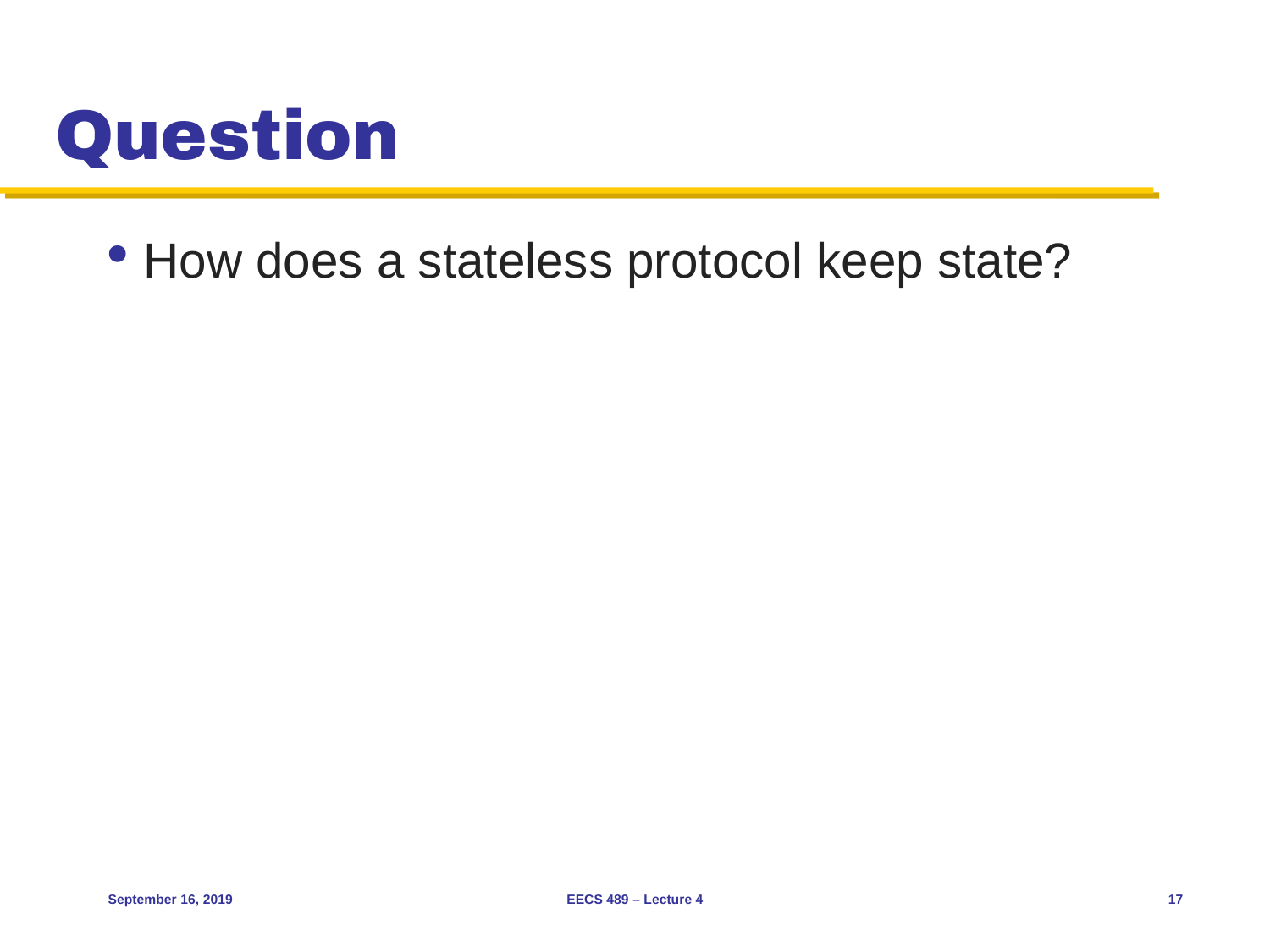

# Question
How does a stateless protocol keep state?
September 16, 2019
EECS 489 – Lecture 4
17